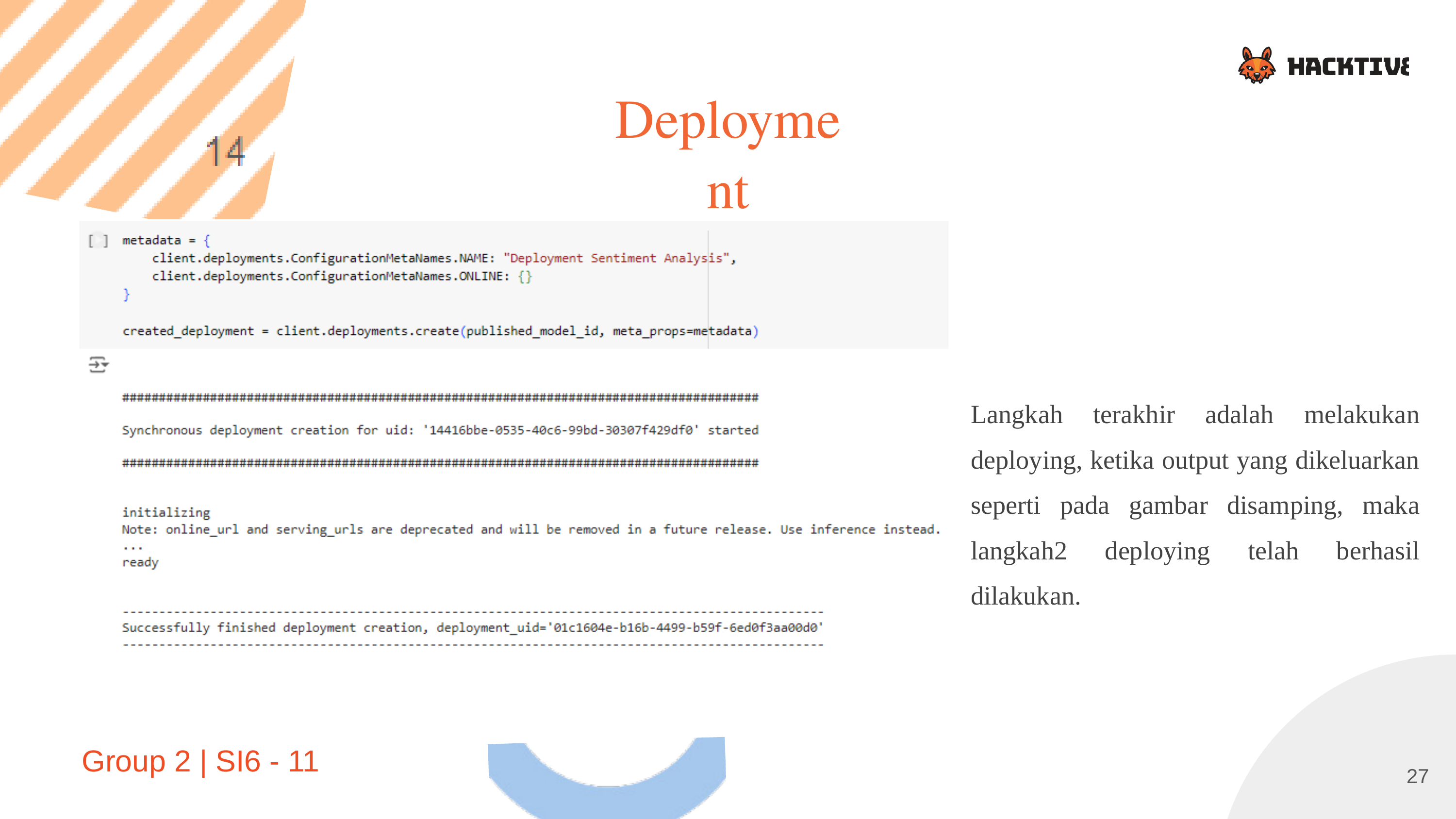

Deployment

Langkah terakhir adalah melakukan deploying, ketika output yang dikeluarkan seperti pada gambar disamping, maka langkah2 deploying telah berhasil dilakukan.

Group 2 | SI6 - 11

27